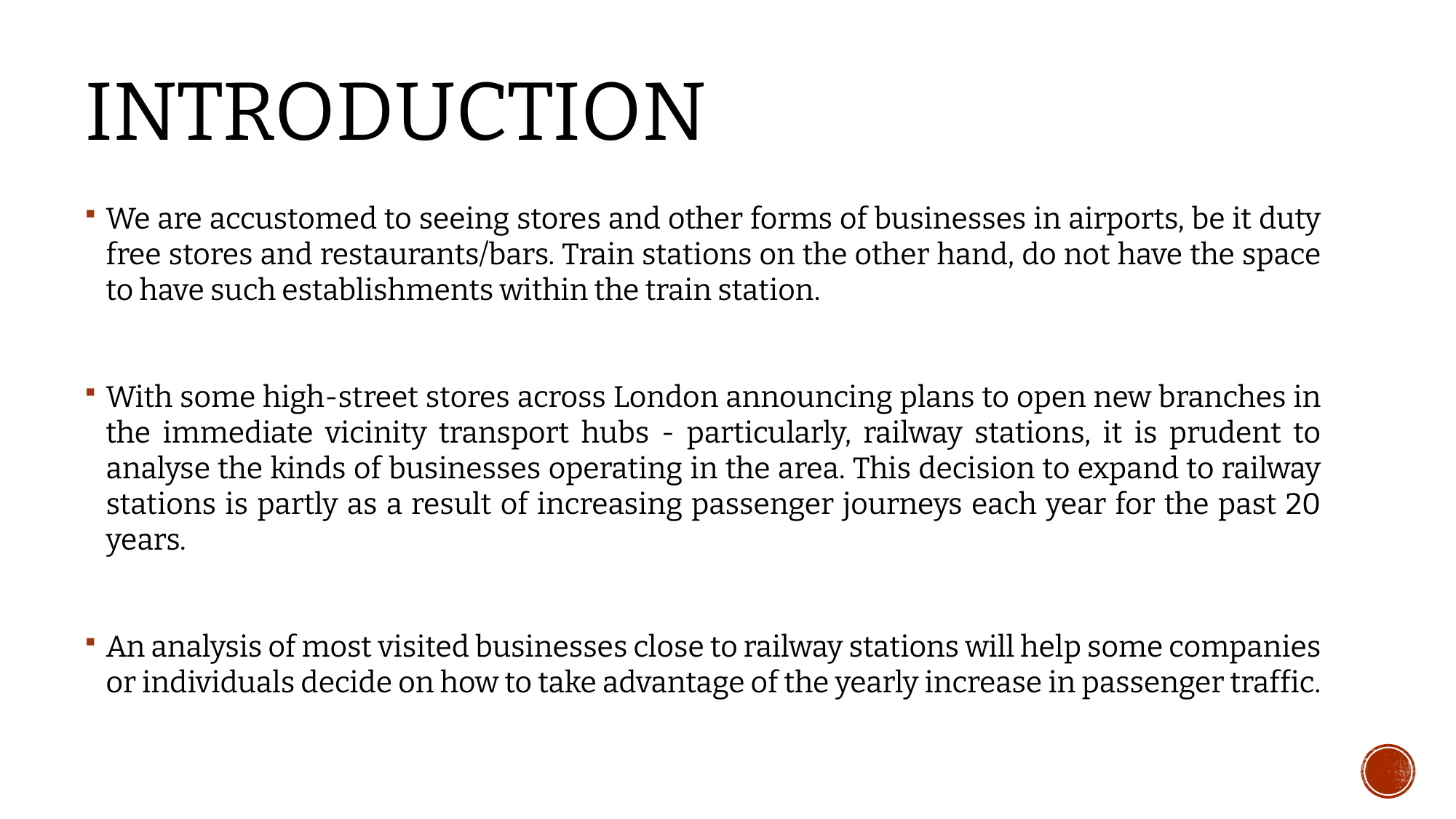

# INTRODUCTION
We are accustomed to seeing stores and other forms of businesses in airports, be it duty free stores and restaurants/bars. Train stations on the other hand, do not have the space to have such establishments within the train station.

With some high-street stores across London announcing plans to open new branches in the immediate vicinity transport hubs - particularly, railway stations, it is prudent to analyse the kinds of businesses operating in the area. This decision to expand to railway stations is partly as a result of increasing passenger journeys each year for the past 20 years.

An analysis of most visited businesses close to railway stations will help some companies or individuals decide on how to take advantage of the yearly increase in passenger traffic.